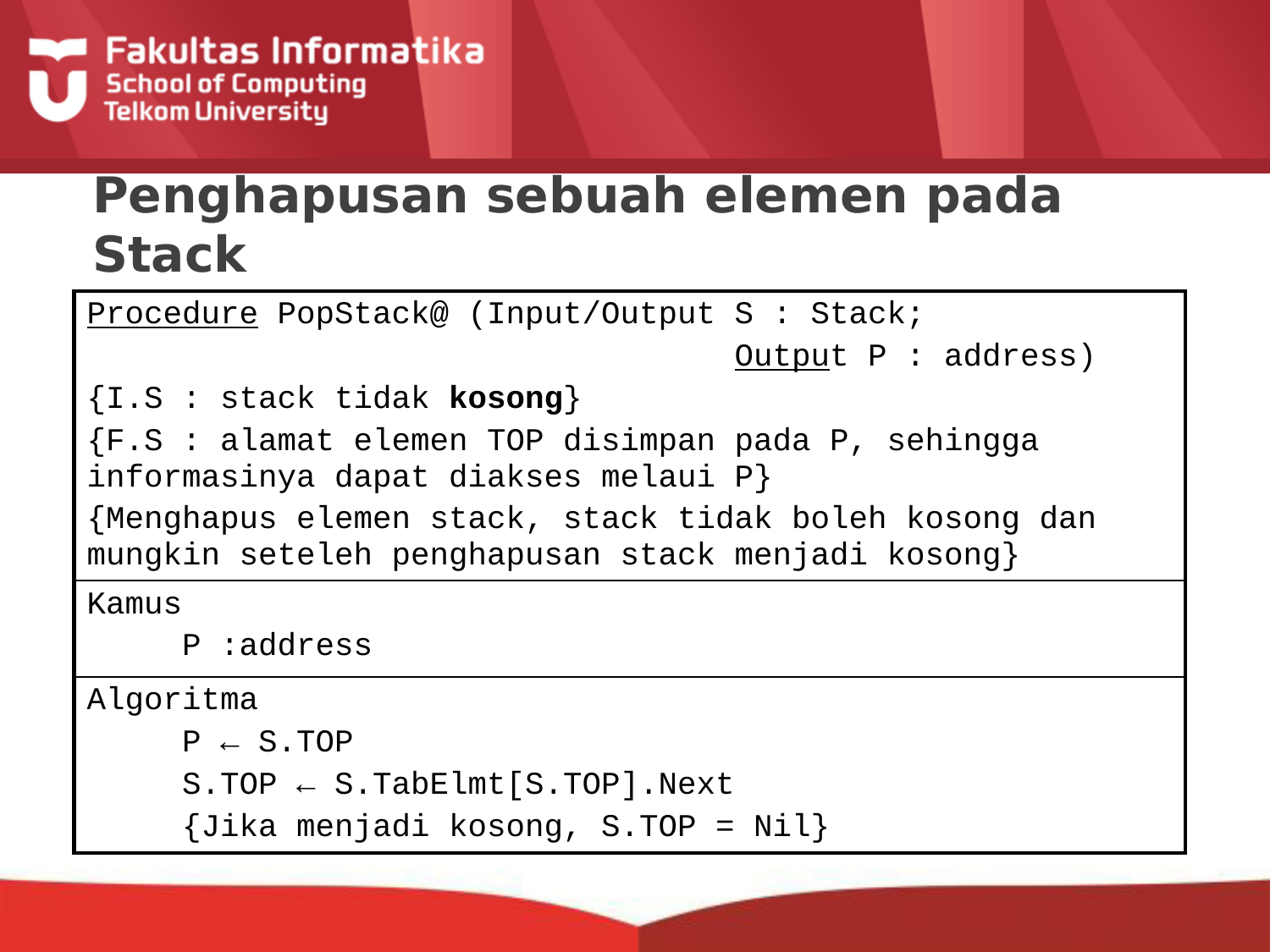

# Penghapusan sebuah elemen pada Stack
| Procedure PopStack@ (Input/Output S : Stack; Output P : address) {I.S : stack tidak kosong} {F.S : alamat elemen TOP disimpan pada P, sehingga informasinya dapat diakses melaui P} {Menghapus elemen stack, stack tidak boleh kosong dan mungkin seteleh penghapusan stack menjadi kosong} |
| --- |
| Kamus P :address |
| Algoritma P ← S.TOP S.TOP ← S.TabElmt[S.TOP].Next {Jika menjadi kosong, S.TOP = Nil} |